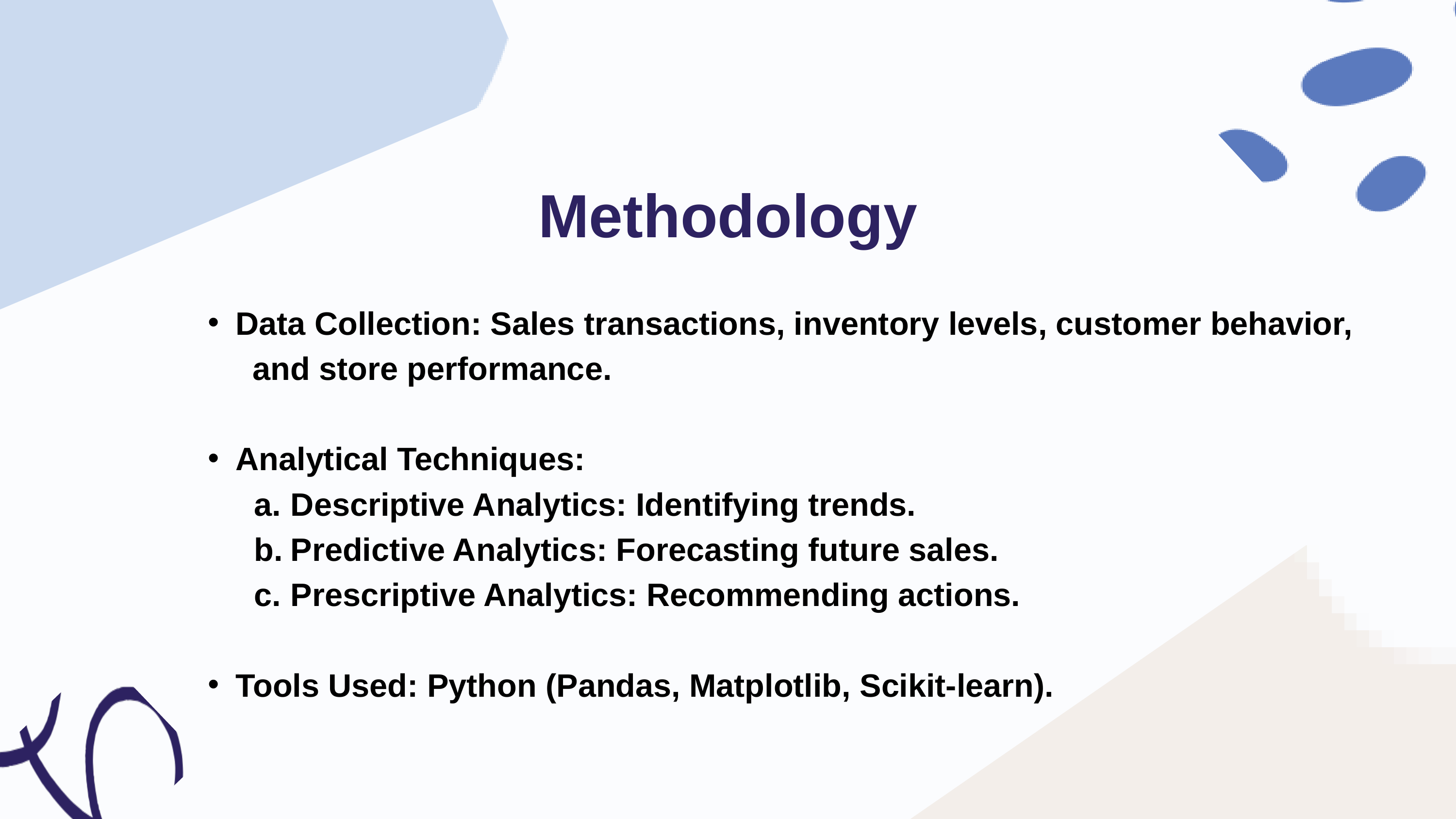

Methodology
Data Collection: Sales transactions, inventory levels, customer behavior,
        and store performance.

Analytical Techniques:
Descriptive Analytics: Identifying trends.
Predictive Analytics: Forecasting future sales.
Prescriptive Analytics: Recommending actions.

Tools Used: Python (Pandas, Matplotlib, Scikit-learn).